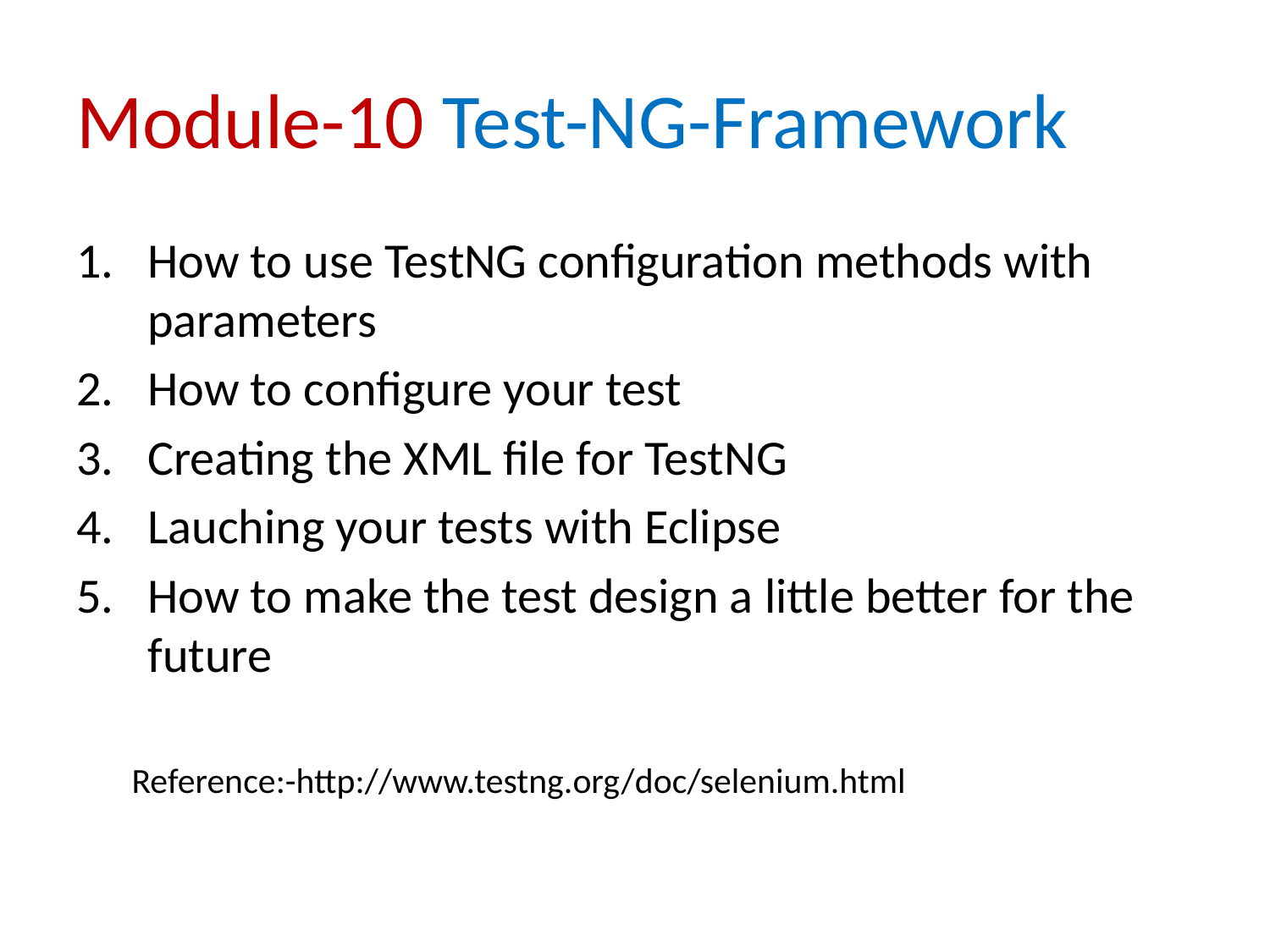

# Module-10 Test-NG-Framework
How to use TestNG configuration methods with parameters
How to configure your test
Creating the XML file for TestNG
Lauching your tests with Eclipse
How to make the test design a little better for the future

Reference:-http://www.testng.org/doc/selenium.html